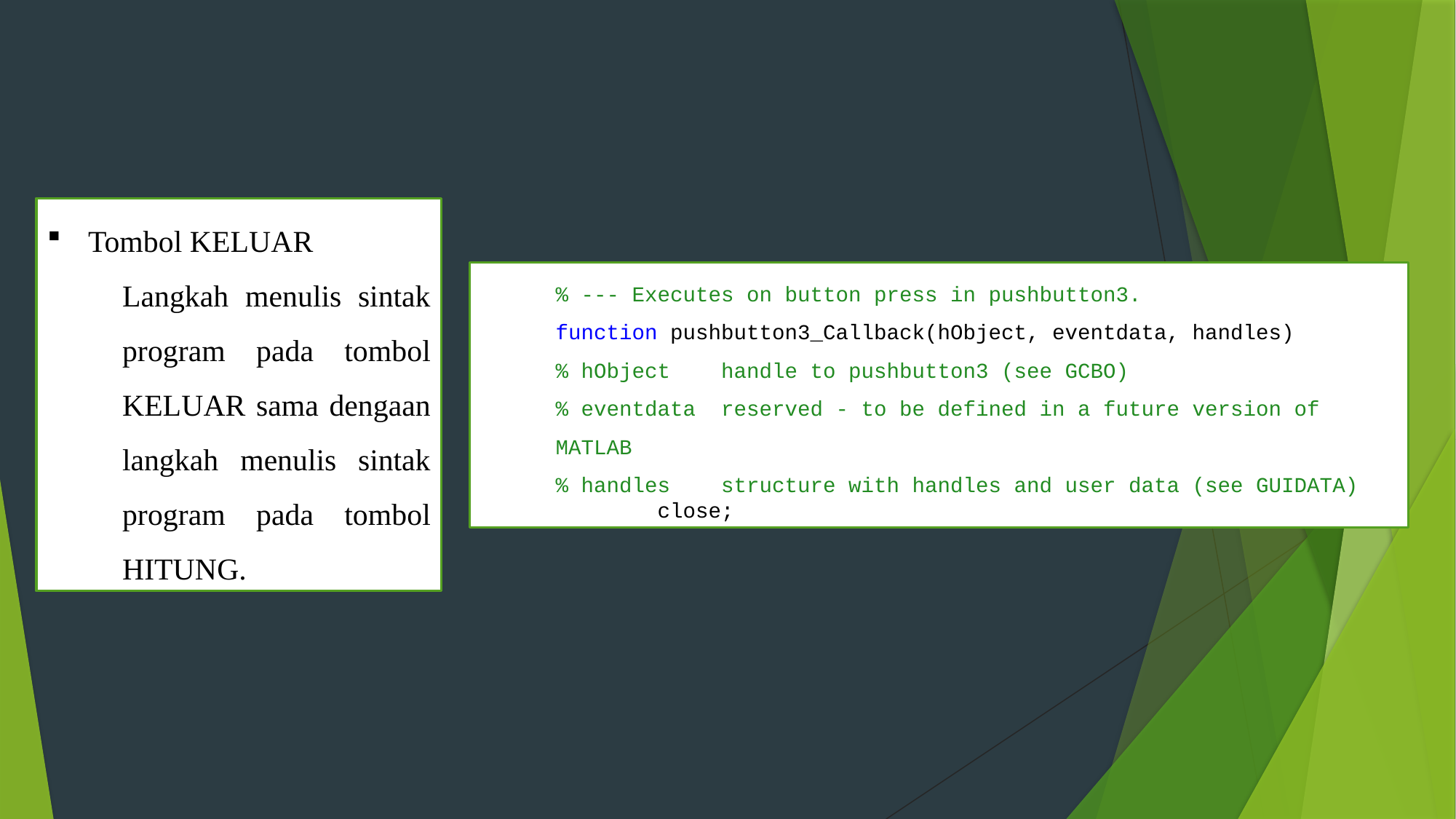

Tombol KELUAR
Langkah menulis sintak program pada tombol KELUAR sama dengaan langkah menulis sintak program pada tombol HITUNG.
% --- Executes on button press in pushbutton3.
function pushbutton3_Callback(hObject, eventdata, handles)
% hObject    handle to pushbutton3 (see GCBO)
% eventdata  reserved - to be defined in a future version of MATLAB
% handles    structure with handles and user data (see GUIDATA)
        close;